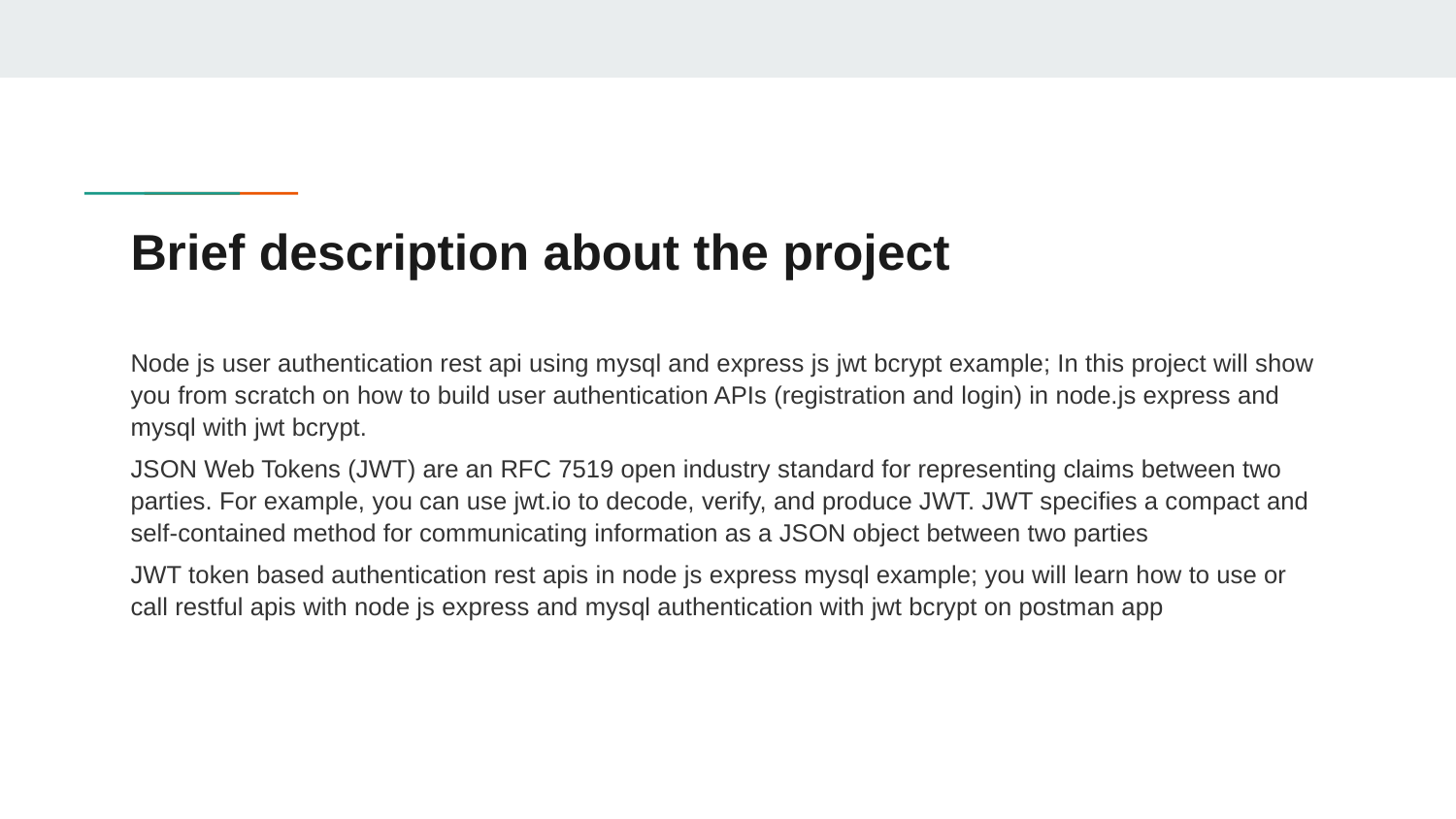

# Brief description about the project

Node js user authentication rest api using mysql and express js jwt bcrypt example; In this project will show you from scratch on how to build user authentication APIs (registration and login) in node.js express and mysql with jwt bcrypt.
JSON Web Tokens (JWT) are an RFC 7519 open industry standard for representing claims between two parties. For example, you can use jwt.io to decode, verify, and produce JWT. JWT specifies a compact and self-contained method for communicating information as a JSON object between two parties
JWT token based authentication rest apis in node js express mysql example; you will learn how to use or call restful apis with node js express and mysql authentication with jwt bcrypt on postman app